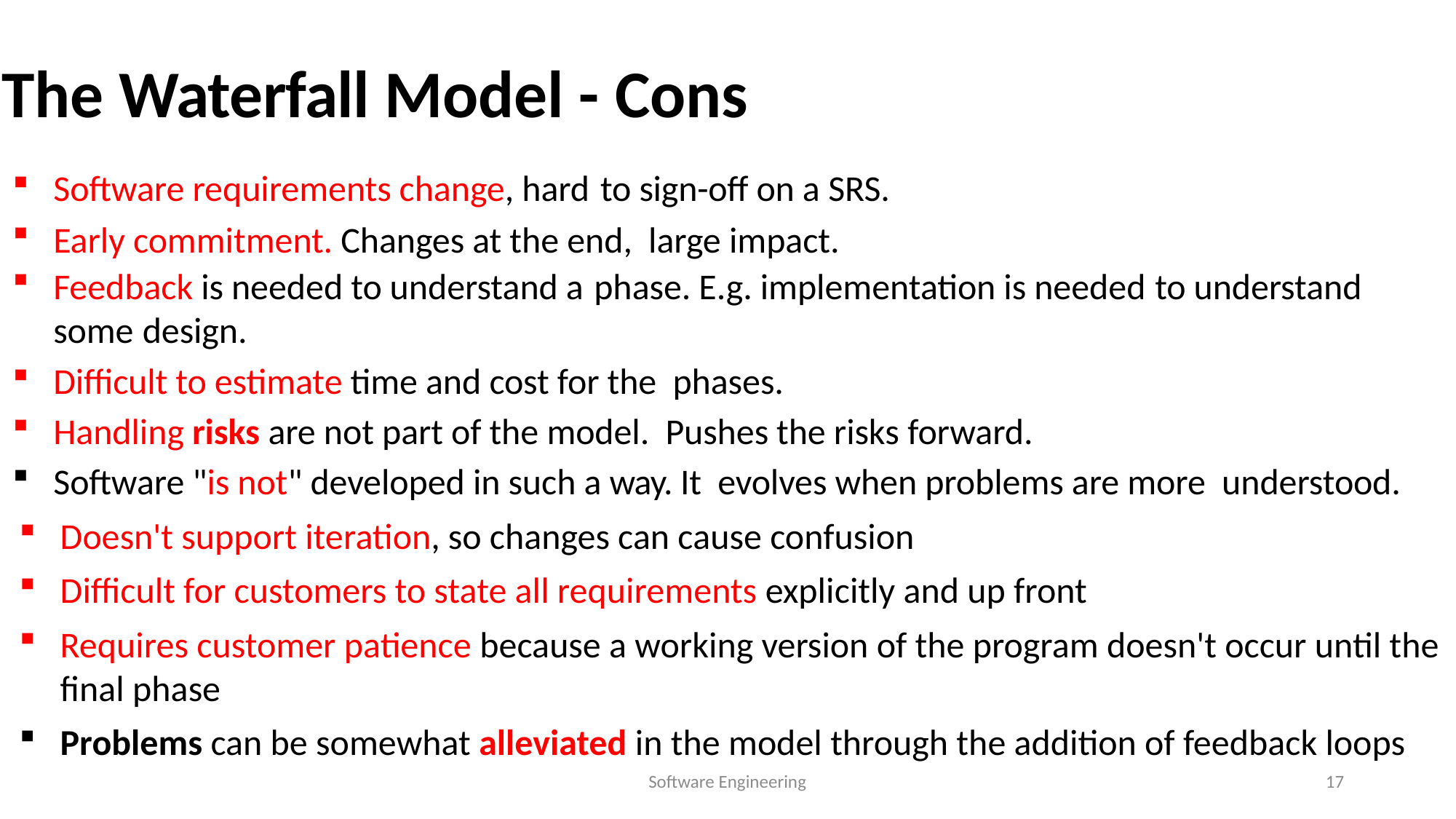

# The Waterfall Model - Cons
Software requirements change, hard to sign-off on a SRS.
Early commitment. Changes at the end,  large impact.
Feedback is needed to understand a phase. E.g. implementation is needed to understand some design.
Difficult to estimate time and cost for the  phases.
Handling risks are not part of the model.  Pushes the risks forward.
Software "is not" developed in such a way. It  evolves when problems are more  understood.
Doesn't support iteration, so changes can cause confusion
Difficult for customers to state all requirements explicitly and up front
Requires customer patience because a working version of the program doesn't occur until the final phase
Problems can be somewhat alleviated in the model through the addition of feedback loops

Software Engineering
17